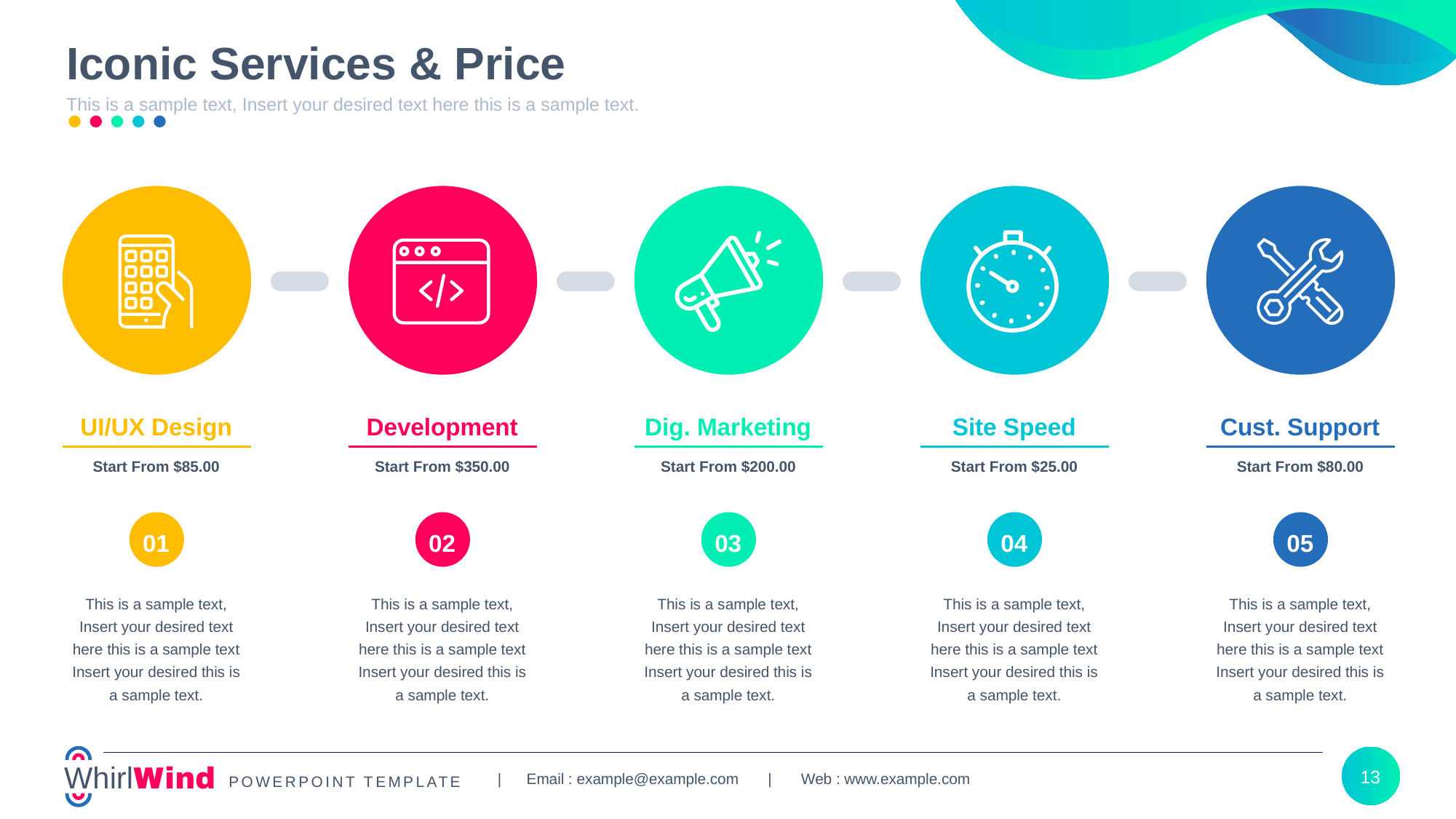

# Iconic Services & Price

UI/UX Design
Start From $85.00

01
This is a sample text, Insert your desired text
here this is a sample text Insert your desired this is a sample text.

Development
Start From $350.00

02
This is a sample text, Insert your desired text
here this is a sample text Insert your desired this is a sample text.

Dig. Marketing
Start From $200.00

03
This is a sample text, Insert your desired text
here this is a sample text Insert your desired this is a sample text.

Site Speed
Start From $25.00

04
This is a sample text, Insert your desired text
here this is a sample text Insert your desired this is a sample text.

Cust. Support
Start From $80.00

05
This is a sample text, Insert your desired text
here this is a sample text Insert your desired this is a sample text.

13